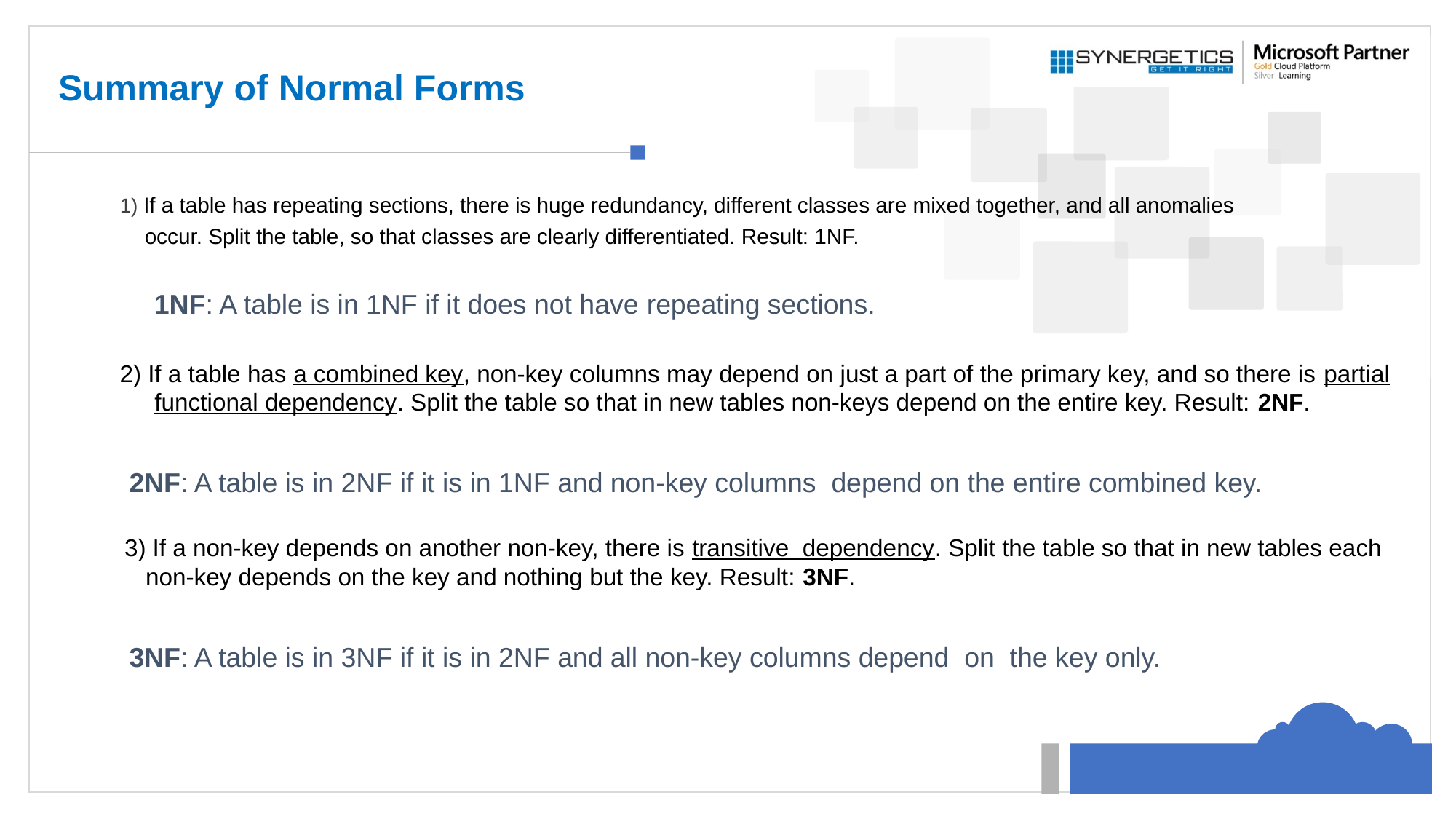

# Summary of Normal Forms
1) If a table has repeating sections, there is huge redundancy, different classes are mixed together, and all anomalies occur. Split the table, so that classes are clearly differentiated. Result: 1NF.

1NF: A table is in 1NF if it does not have repeating sections.
2) If a table has a combined key, non-key columns may depend on just a part of the primary key, and so there is partial functional dependency. Split the table so that in new tables non-keys depend on the entire key. Result: 2NF.
2NF: A table is in 2NF if it is in 1NF and non-key columns  depend on the entire combined key.
3) If a non-key depends on another non-key, there is transitive  dependency. Split the table so that in new tables each non-key depends on the key and nothing but the key. Result: 3NF.
3NF: A table is in 3NF if it is in 2NF and all non-key columns depend  on  the key only.
36 of 23